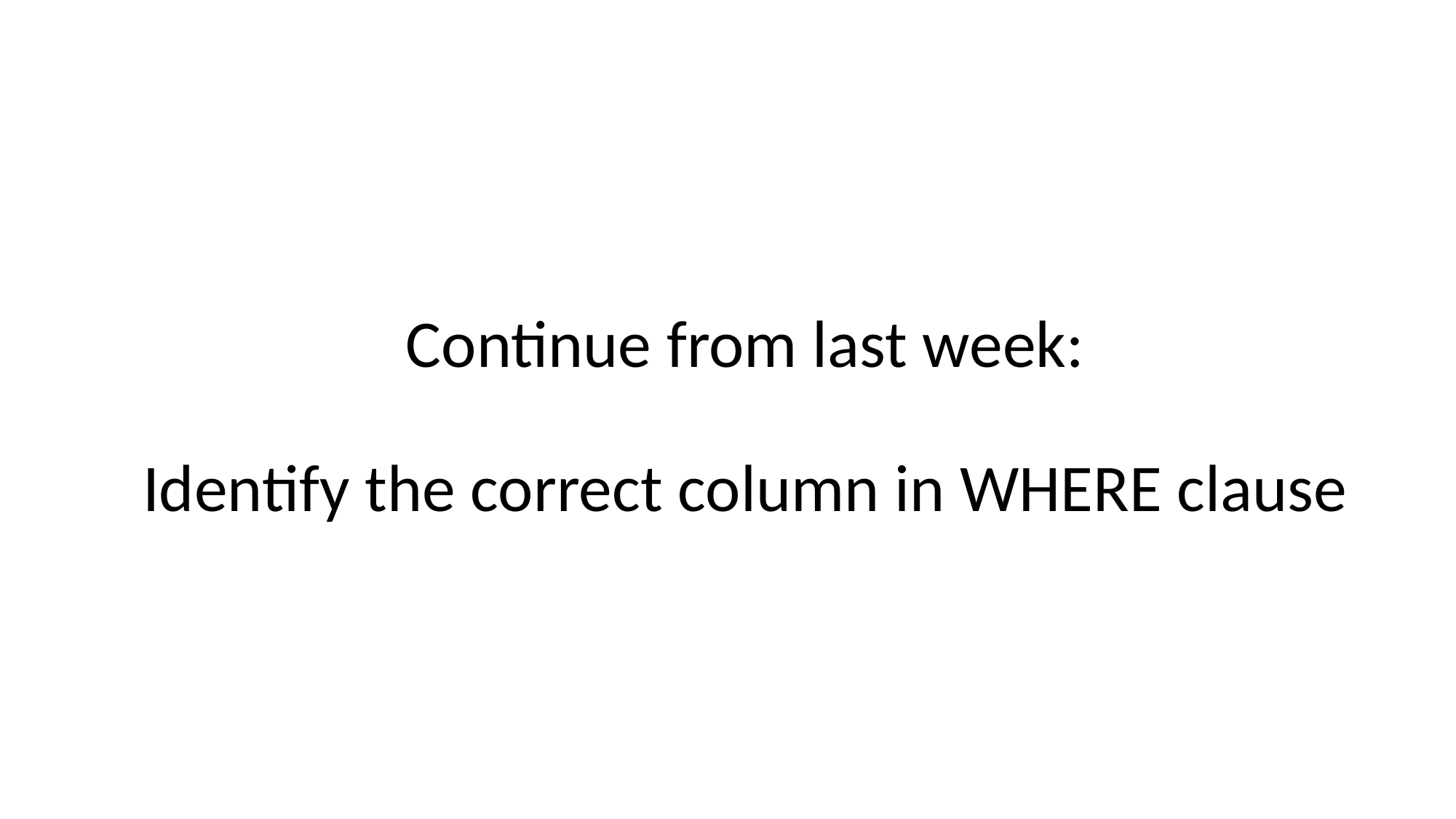

# Continue from last week: Identify the correct column in WHERE clause